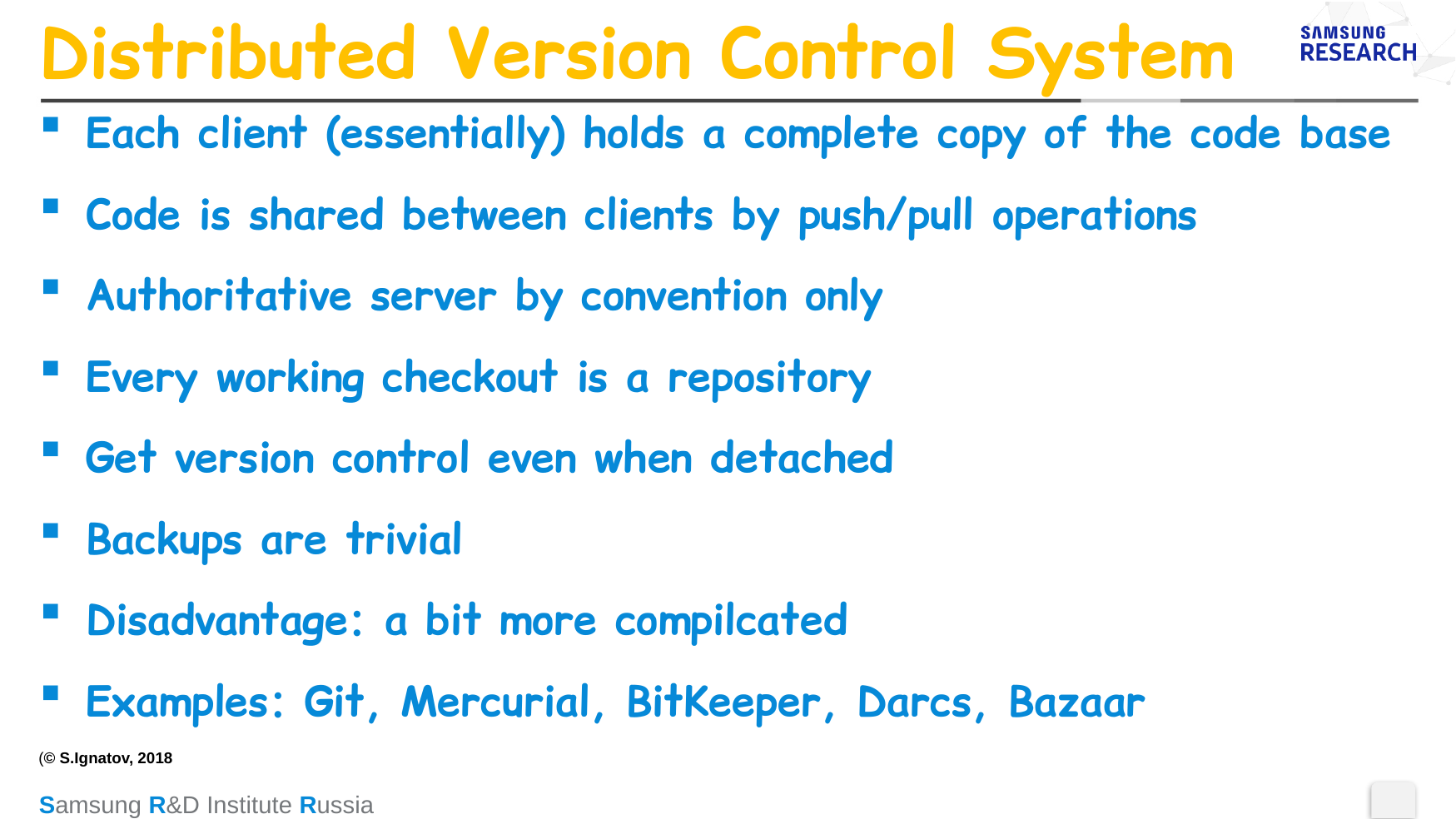

# Distributed Version Control System
Each client (essentially) holds a complete copy of the code base
Code is shared between clients by push/pull operations
Authoritative server by convention only
Every working checkout is a repository
Get version control even when detached
Backups are trivial
Disadvantage: a bit more compilcated
Examples: Git, Mercurial, BitKeeper, Darcs, Bazaar
(© S.Ignatov, 2018